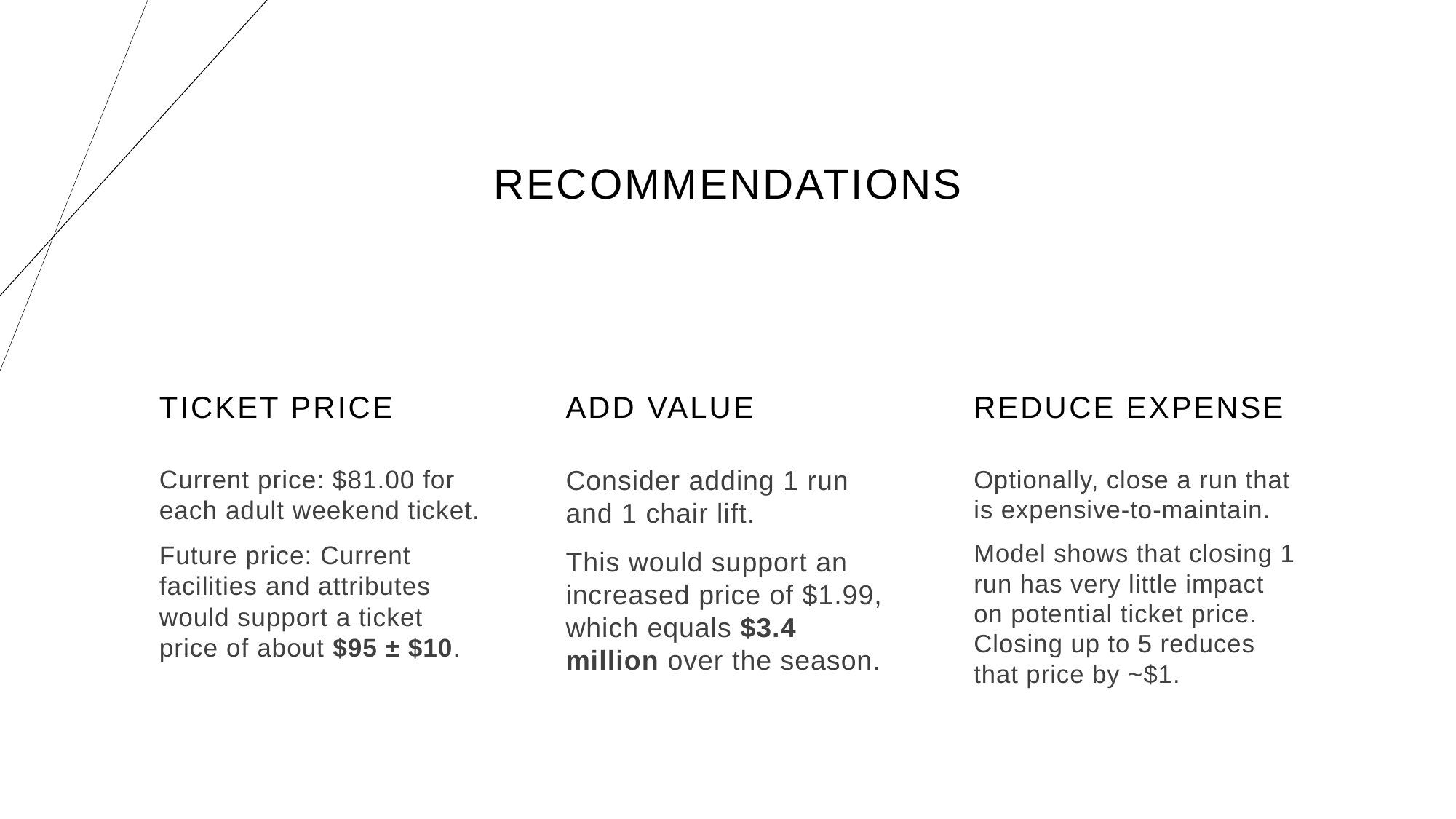

# Recommendations
Ticket Price
Add Value
Reduce Expense
Current price: $81.00 for each adult weekend ticket.
Future price: Current facilities and attributes would support a ticket price of about $95 ± $10.
Consider adding 1 run and 1 chair lift.
This would support an increased price of $1.99, which equals $3.4 million over the season.
Optionally, close a run that is expensive-to-maintain.
Model shows that closing 1 run has very little impact on potential ticket price. Closing up to 5 reduces that price by ~$1.